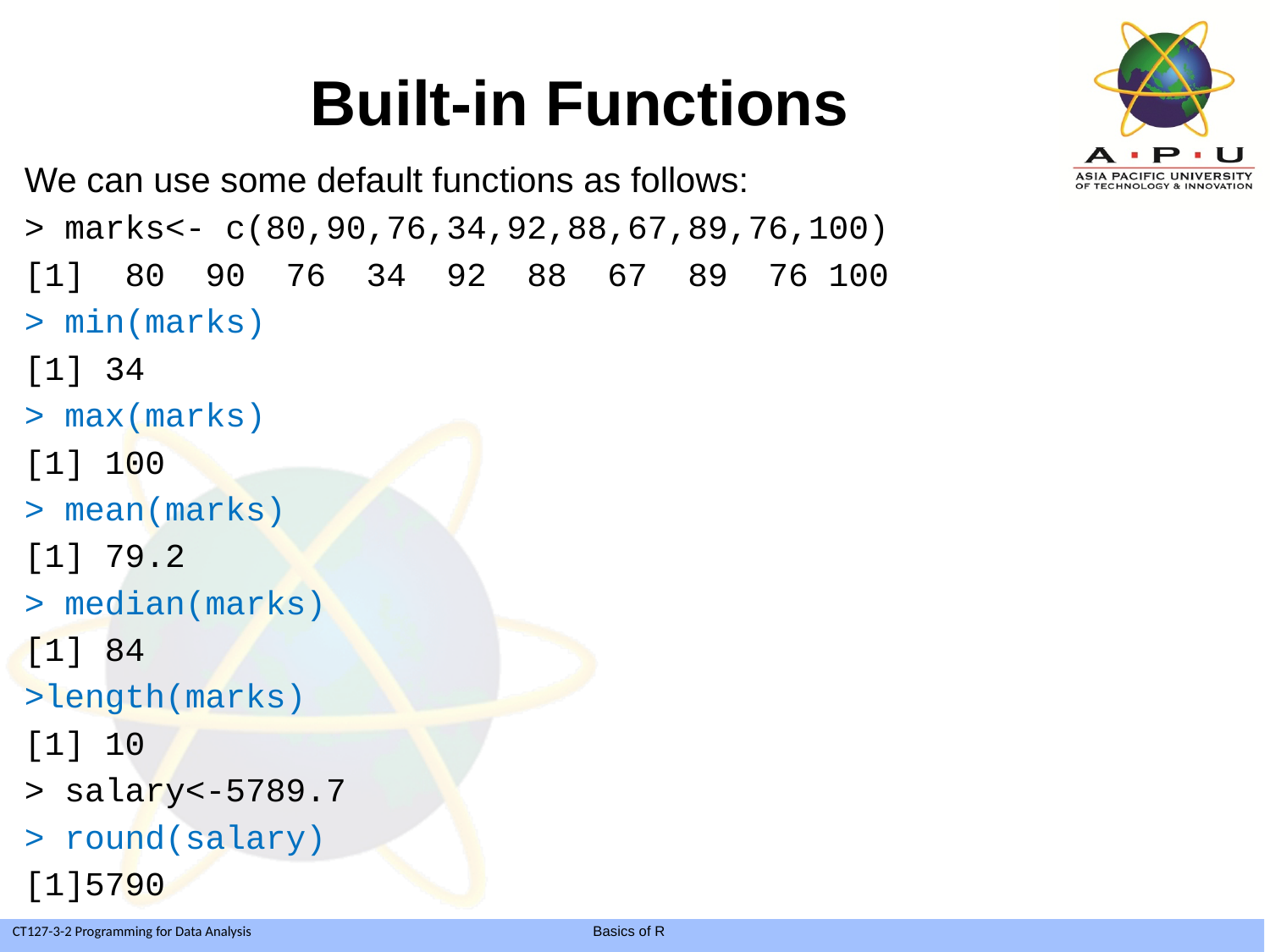

Built-in Functions
We can use some default functions as follows:
> marks<- c(80,90,76,34,92,88,67,89,76,100)
[1]  80  90  76  34  92  88  67  89  76 100
> min(marks)
[1] 34
> max(marks)
[1] 100
> mean(marks)
[1] 79.2
> median(marks)
[1] 84
>length(marks)
[1] 10
> salary<-5789.7
> round(salary)
[1]5790